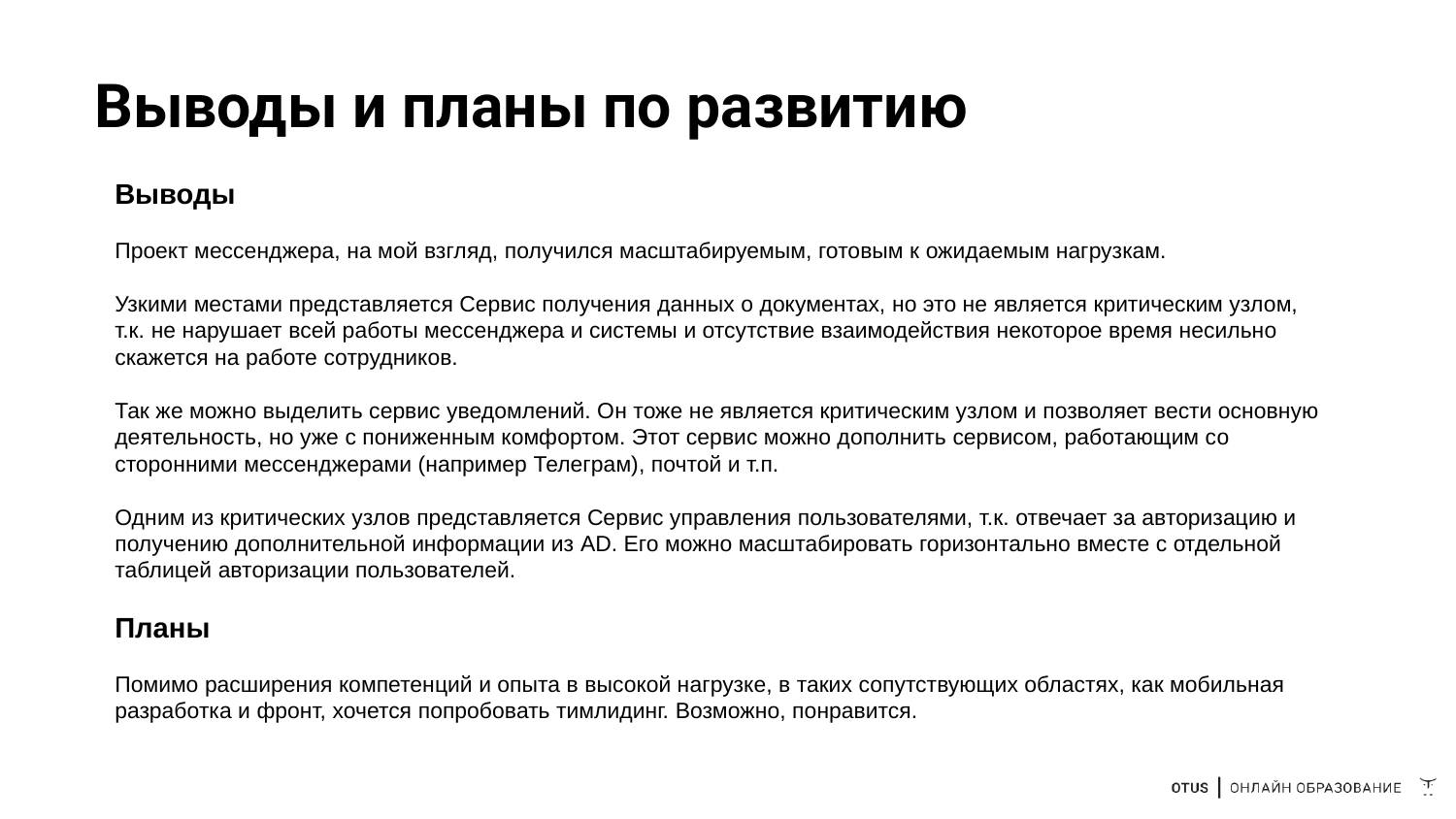

# Выводы и планы по развитию

Выводы

Проект мессенджера, на мой взгляд, получился масштабируемым, готовым к ожидаемым нагрузкам.

Узкими местами представляется Сервис получения данных о документах, но это не является критическим узлом, т.к. не нарушает всей работы мессенджера и системы и отсутствие взаимодействия некоторое время несильно скажется на работе сотрудников.

Так же можно выделить сервис уведомлений. Он тоже не является критическим узлом и позволяет вести основную деятельность, но уже с пониженным комфортом. Этот сервис можно дополнить сервисом, работающим со сторонними мессенджерами (например Телеграм), почтой и т.п.

Одним из критических узлов представляется Сервис управления пользователями, т.к. отвечает за авторизацию и получению дополнительной информации из AD. Его можно масштабировать горизонтально вместе с отдельной таблицей авторизации пользователей.

Планы

Помимо расширения компетенций и опыта в высокой нагрузке, в таких сопутствующих областях, как мобильная разработка и фронт, хочется попробовать тимлидинг. Возможно, понравится.